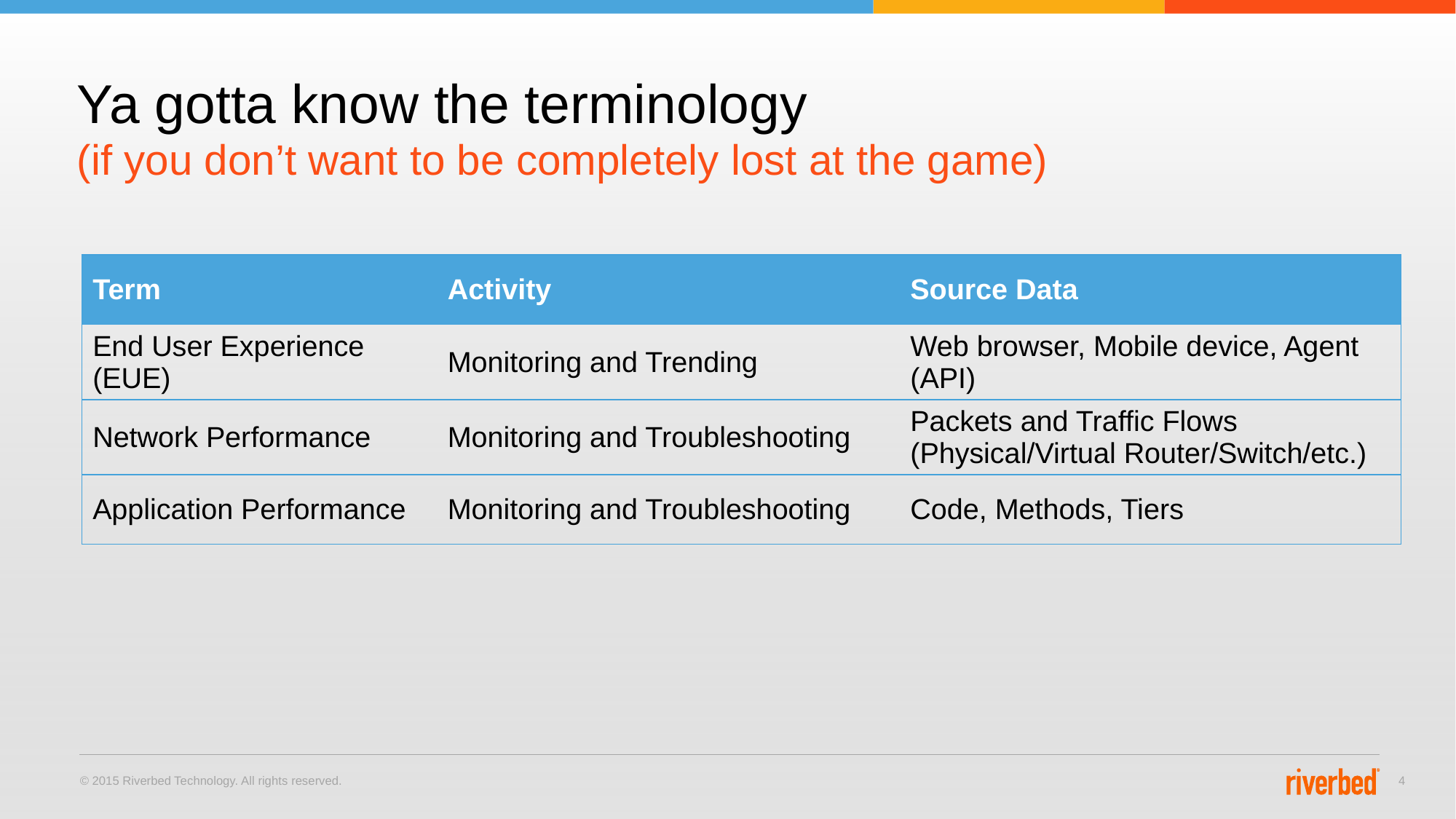

# Ya gotta know the terminology
(if you don’t want to be completely lost at the game)
| Term | Activity | Source Data |
| --- | --- | --- |
| End User Experience (EUE) | Monitoring and Trending | Web browser, Mobile device, Agent (API) |
| Network Performance | Monitoring and Troubleshooting | Packets and Traffic Flows (Physical/Virtual Router/Switch/etc.) |
| Application Performance | Monitoring and Troubleshooting | Code, Methods, Tiers |